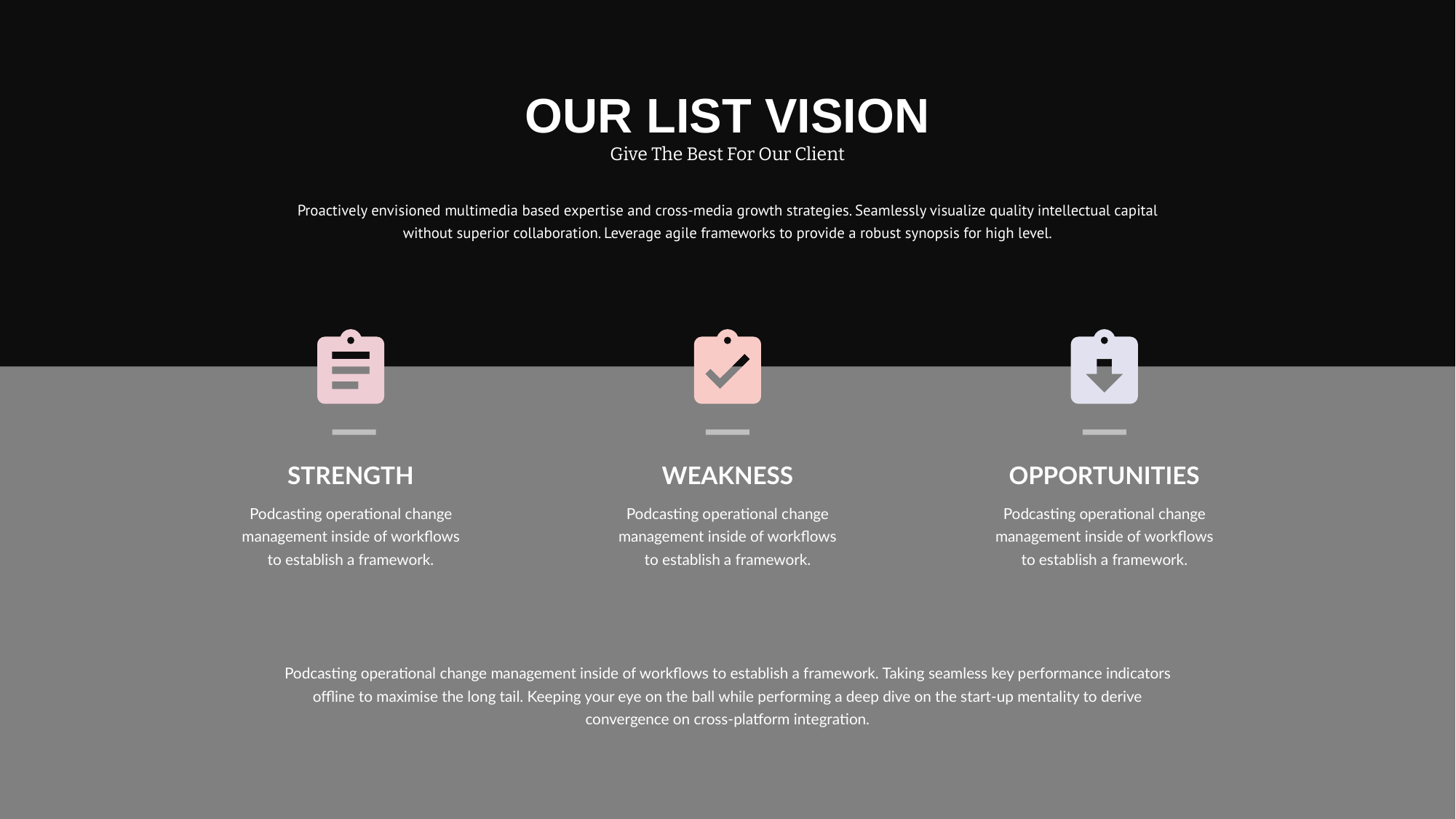

OUR LIST VISION
Give The Best For Our Client
Proactively envisioned multimedia based expertise and cross-media growth strategies. Seamlessly visualize quality intellectual capital without superior collaboration. Leverage agile frameworks to provide a robust synopsis for high level.

STRENGTH
WEAKNESS
OPPORTUNITIES
Podcasting operational change management inside of workflows to establish a framework.
Podcasting operational change management inside of workflows to establish a framework.
Podcasting operational change management inside of workflows to establish a framework.
Podcasting operational change management inside of workflows to establish a framework. Taking seamless key performance indicators offline to maximise the long tail. Keeping your eye on the ball while performing a deep dive on the start-up mentality to derive convergence on cross-platform integration.